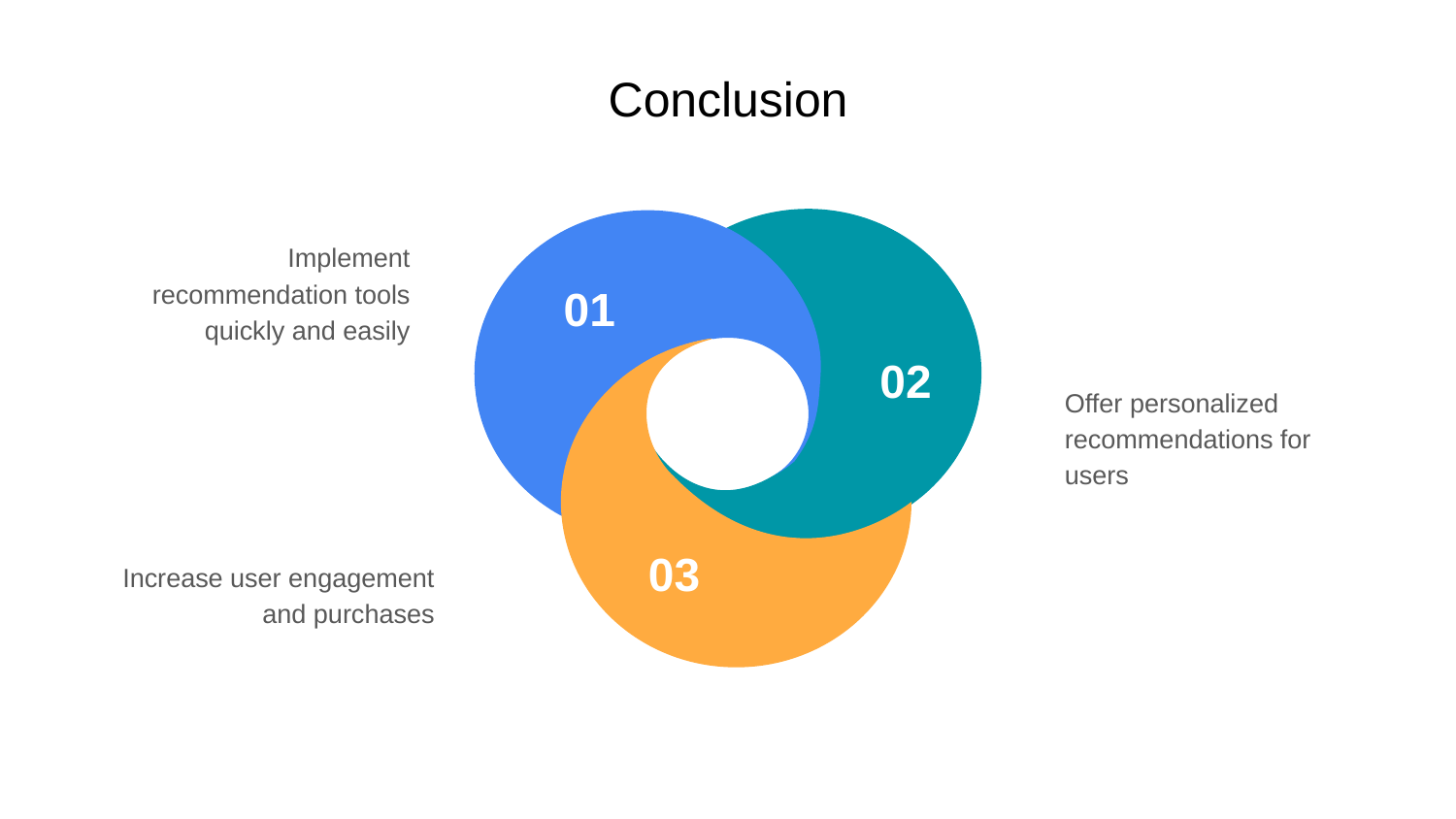

# Conclusion
Implement recommendation tools quickly and easily
Offer personalized recommendations for users
Increase user engagement and purchases